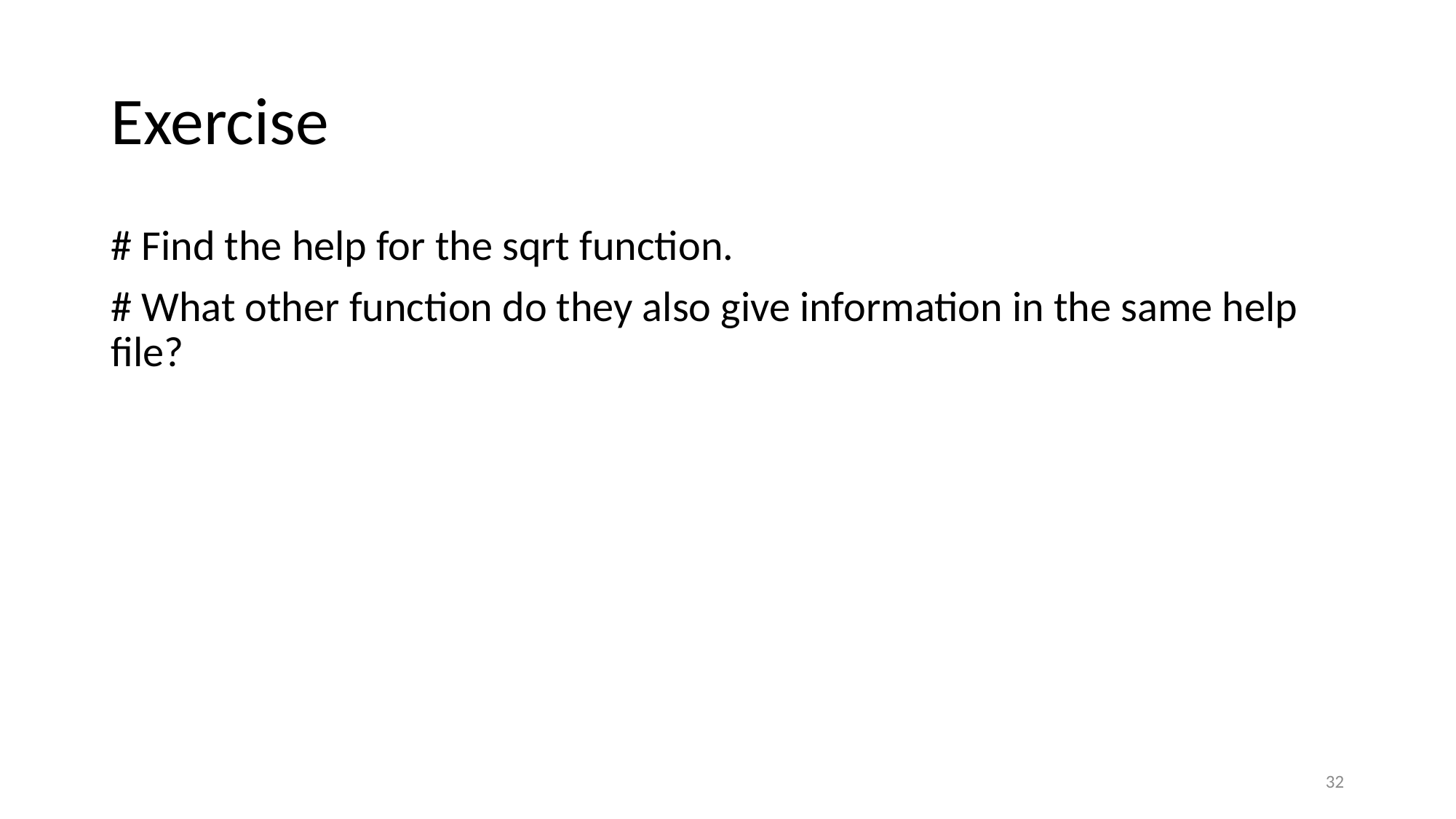

# Exercise
# Find the help for the sqrt function.
# What other function do they also give information in the same help file?
32